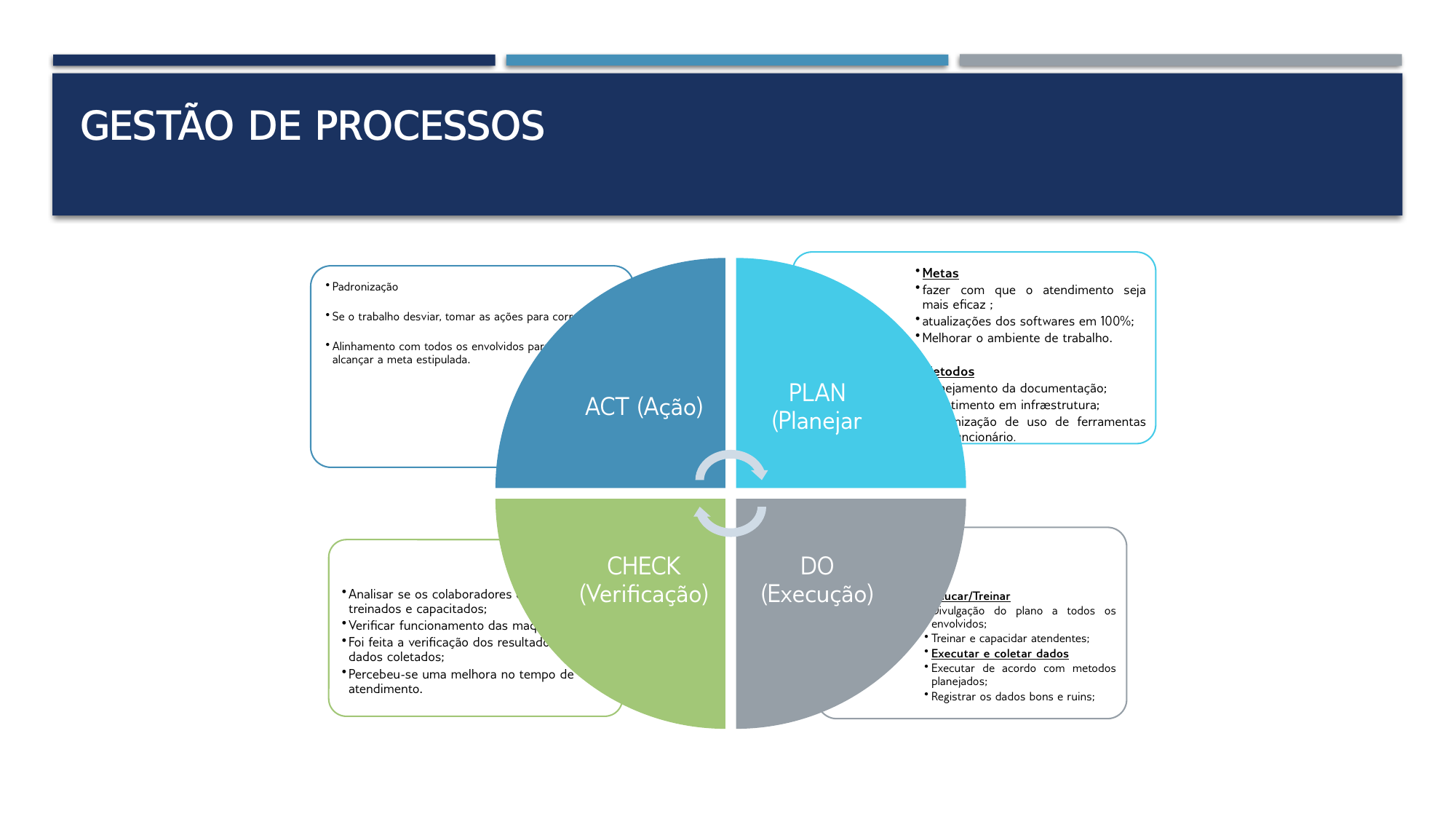

# Gestão de Processos
Educar/Treinar
Divulgação do plano a todos os envolvidos;
Treinar e capacidar atendentes;
Executar e coletar dados
Executar de acordo com metodos planejados;
Registrar os dados bons e ruins;
Analisar se os colaboradores estão motivados, treinados e capacitados;
Verificar funcionamento das maquinas;
Foi feita a verificação dos resultados e o dados coletados;
Percebeu-se uma melhora no tempo de atendimento.

Metas
fazer com que o atendimento seja mais eficaz ;
atualizações dos softwares em 100%;
Melhorar o ambiente de trabalho.

Metodos
Planejamento da documentação;
Investimento em infraestrutura;
Padronização de uso de ferramentas pelo funcionário.

Padronização

Se o trabalho desviar, tomar as ações para correção;

Alinhamento com todos os envolvidos para que possa alcançar a meta estipulada.
ACT (Ação)
PLAN (Planejar
DO (Execução)
CHECK (Verificação)